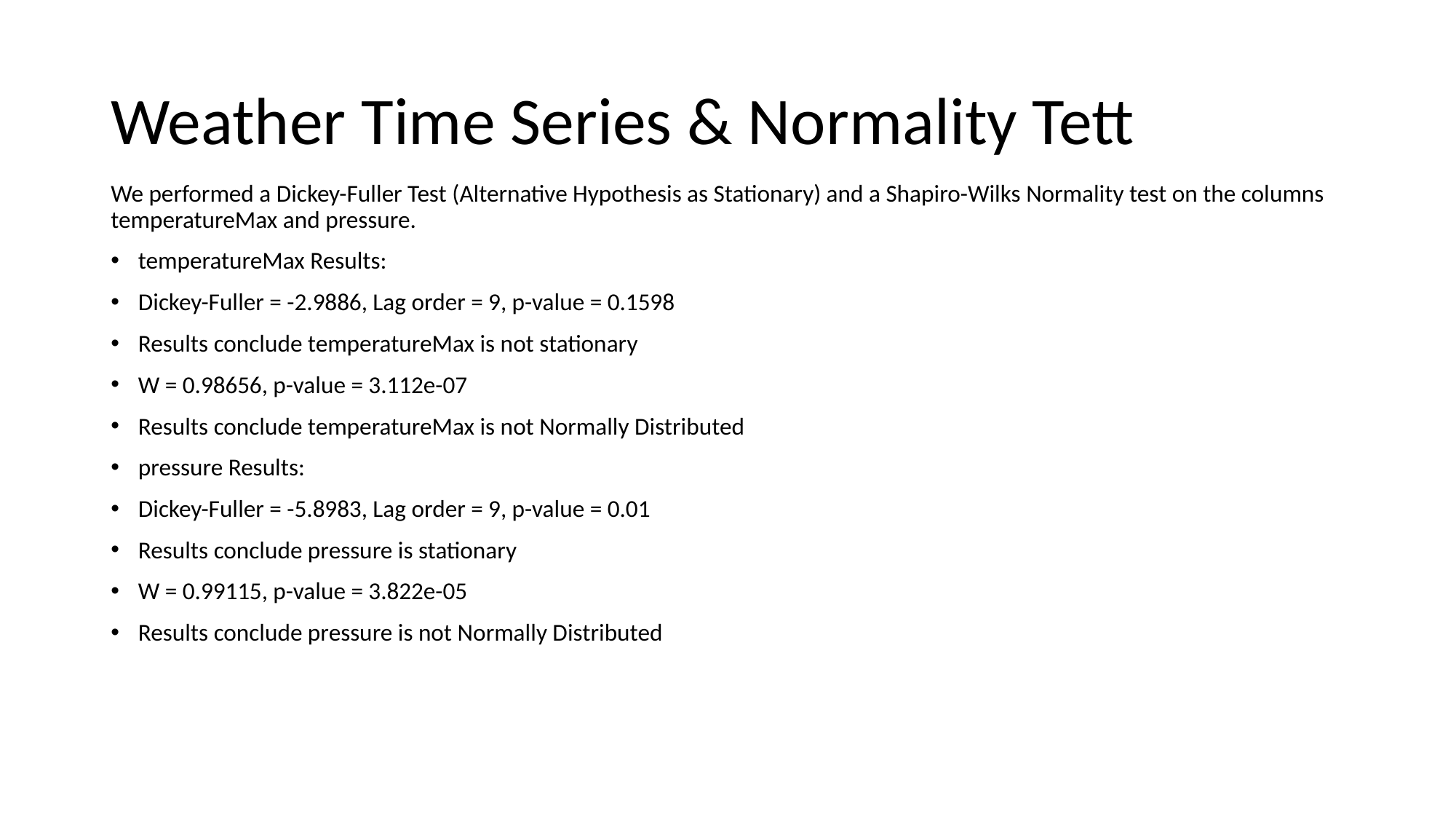

# Weather Time Series & Normality Tett
We performed a Dickey-Fuller Test (Alternative Hypothesis as Stationary) and a Shapiro-Wilks Normality test on the columns temperatureMax and pressure.
temperatureMax Results:
Dickey-Fuller = -2.9886, Lag order = 9, p-value = 0.1598
Results conclude temperatureMax is not stationary
W = 0.98656, p-value = 3.112e-07
Results conclude temperatureMax is not Normally Distributed
pressure Results:
Dickey-Fuller = -5.8983, Lag order = 9, p-value = 0.01
Results conclude pressure is stationary
W = 0.99115, p-value = 3.822e-05
Results conclude pressure is not Normally Distributed